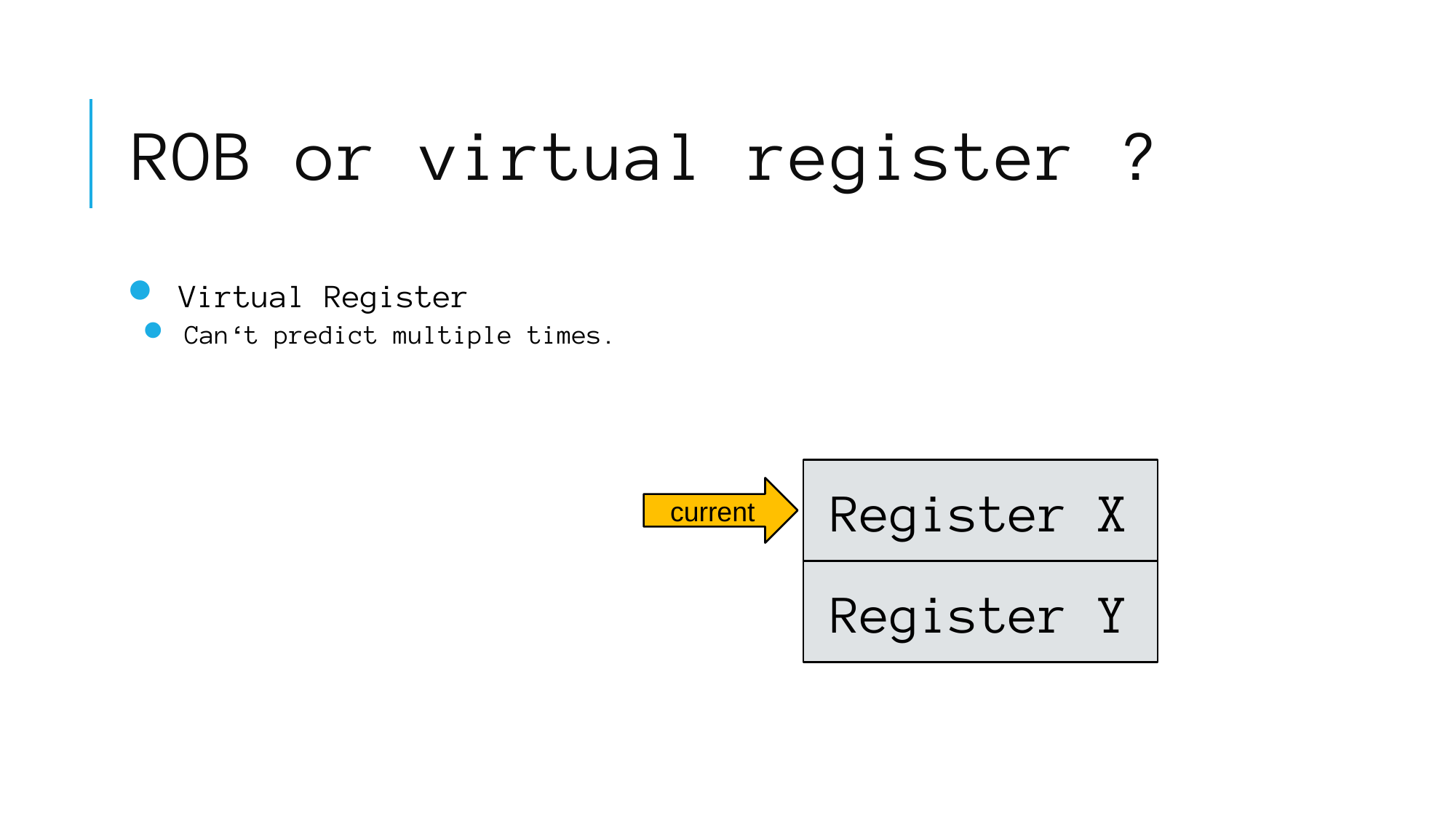

# ROB or virtual register ?
 Virtual Register
 Can‘t predict multiple times.

Register X
current
Register Y